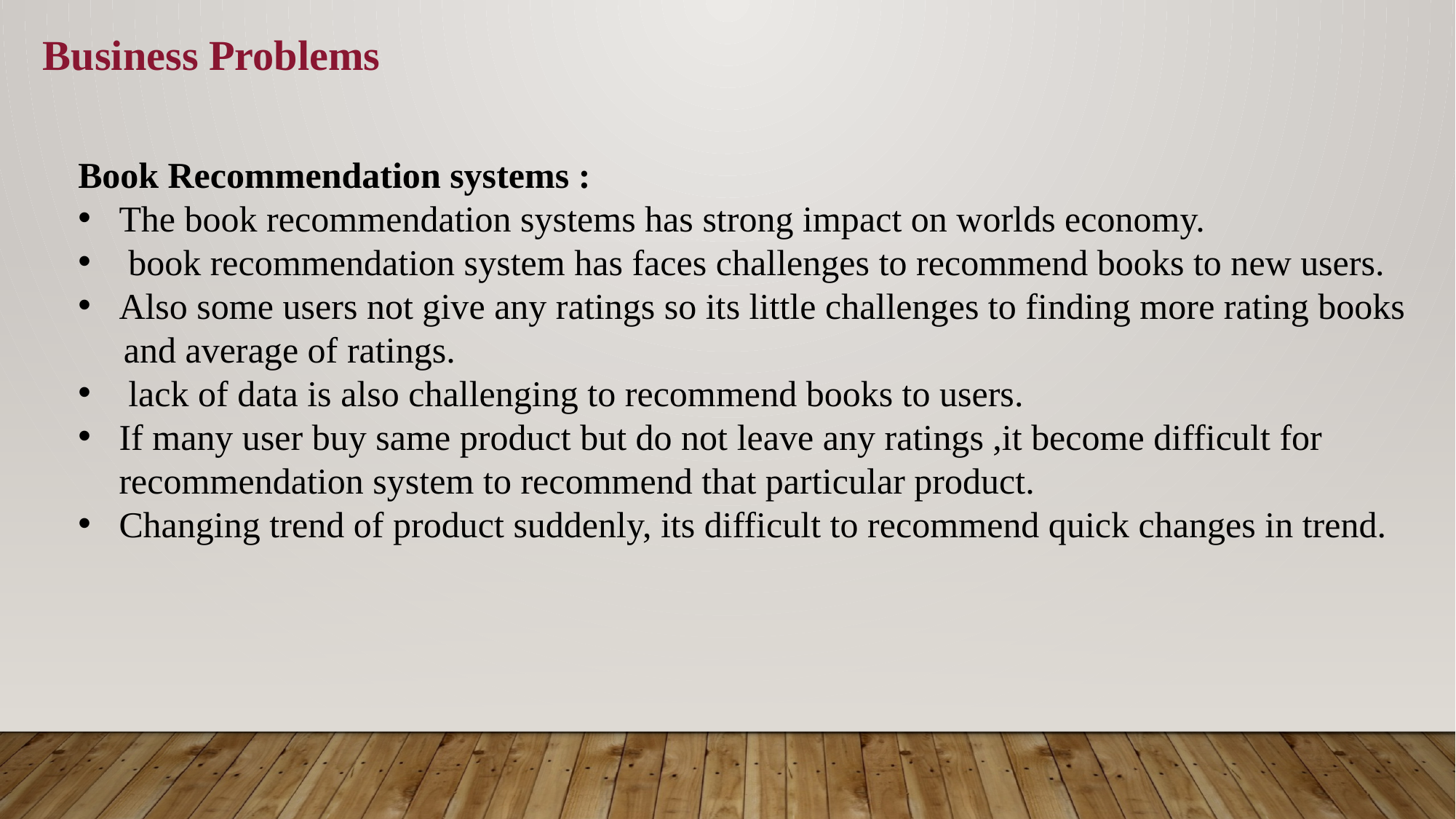

Business Problems
Book Recommendation systems :
The book recommendation systems has strong impact on worlds economy.
 book recommendation system has faces challenges to recommend books to new users.
Also some users not give any ratings so its little challenges to finding more rating books
     and average of ratings.
 lack of data is also challenging to recommend books to users.
If many user buy same product but do not leave any ratings ,it become difficult for recommendation system to recommend that particular product.
Changing trend of product suddenly, its difficult to recommend quick changes in trend.